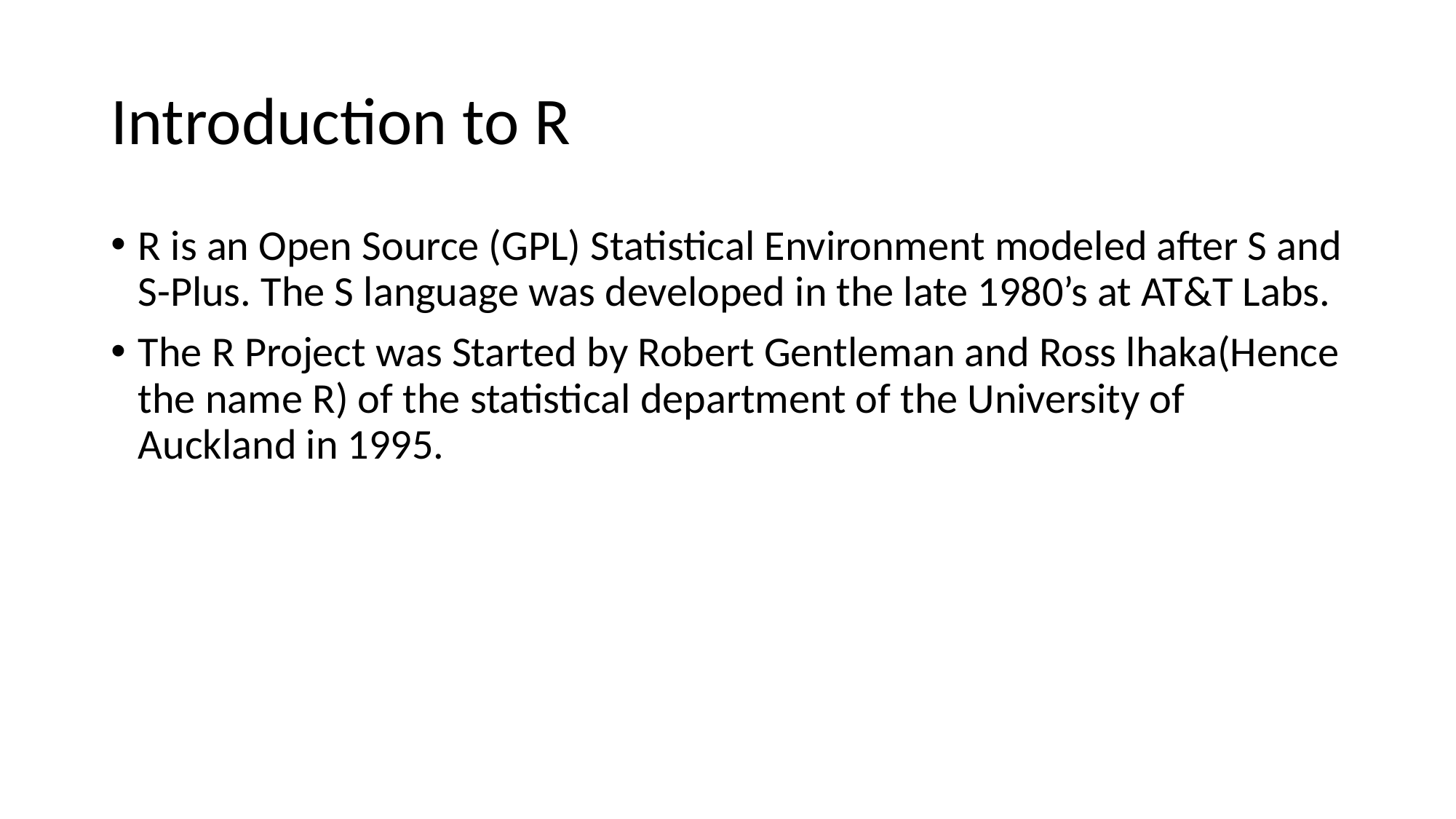

# Introduction to R
R is an Open Source (GPL) Statistical Environment modeled after S and S-Plus. The S language was developed in the late 1980’s at AT&T Labs.
The R Project was Started by Robert Gentleman and Ross lhaka(Hence the name R) of the statistical department of the University of Auckland in 1995.